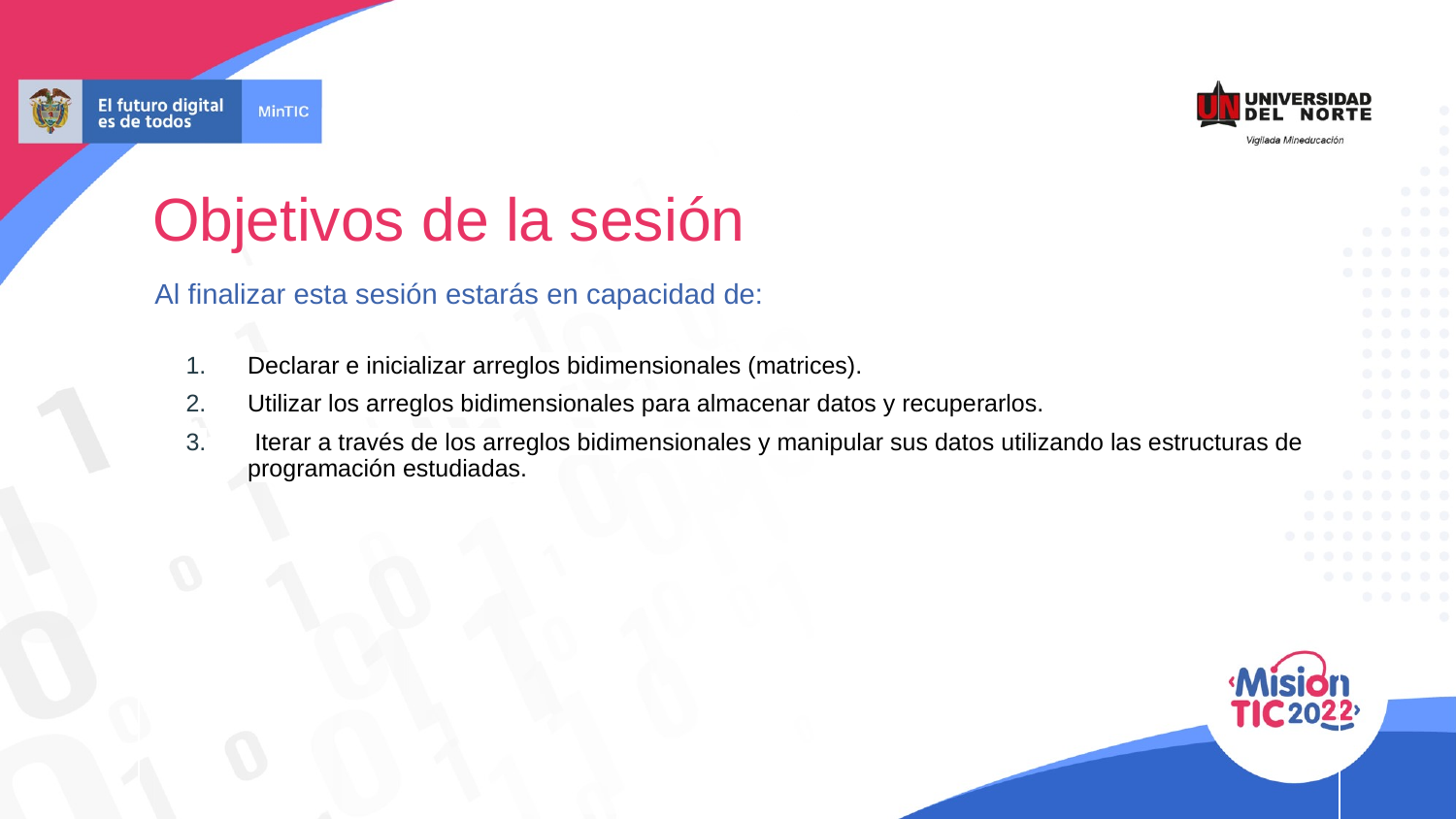

# Objetivos de la sesión
  Al finalizar esta sesión estarás en capacidad de:

Declarar e inicializar arreglos bidimensionales (matrices).
Utilizar los arreglos bidimensionales para almacenar datos y recuperarlos.
 Iterar a través de los arreglos bidimensionales y manipular sus datos utilizando las estructuras de programación estudiadas.